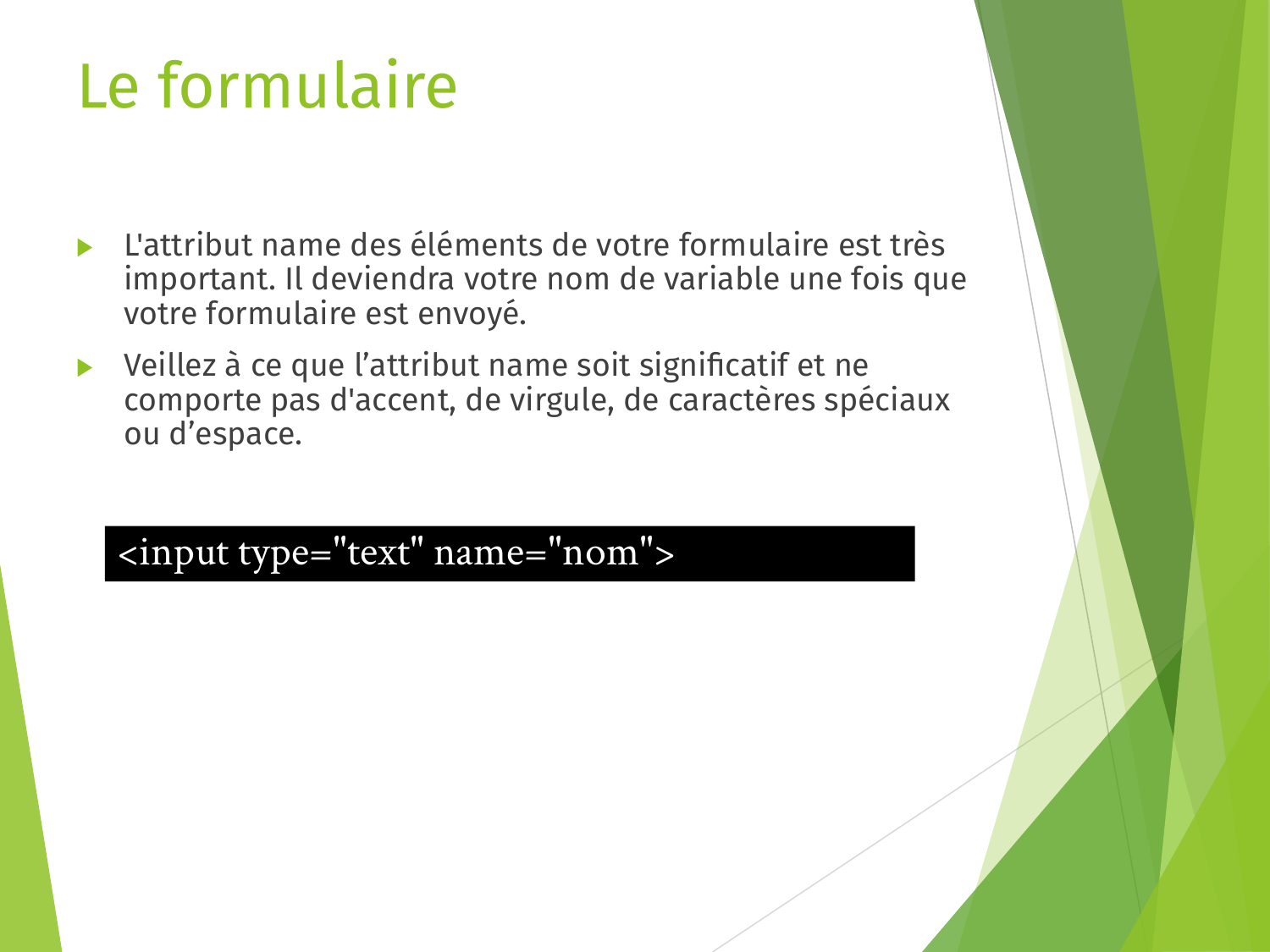

# Le formulaire
L'attribut name des éléments de votre formulaire est très important. Il deviendra votre nom de variable une fois que votre formulaire est envoyé.
Veillez à ce que l’attribut name soit significatif et ne comporte pas d'accent, de virgule, de caractères spéciaux ou d’espace.
<input type="text" name="nom">